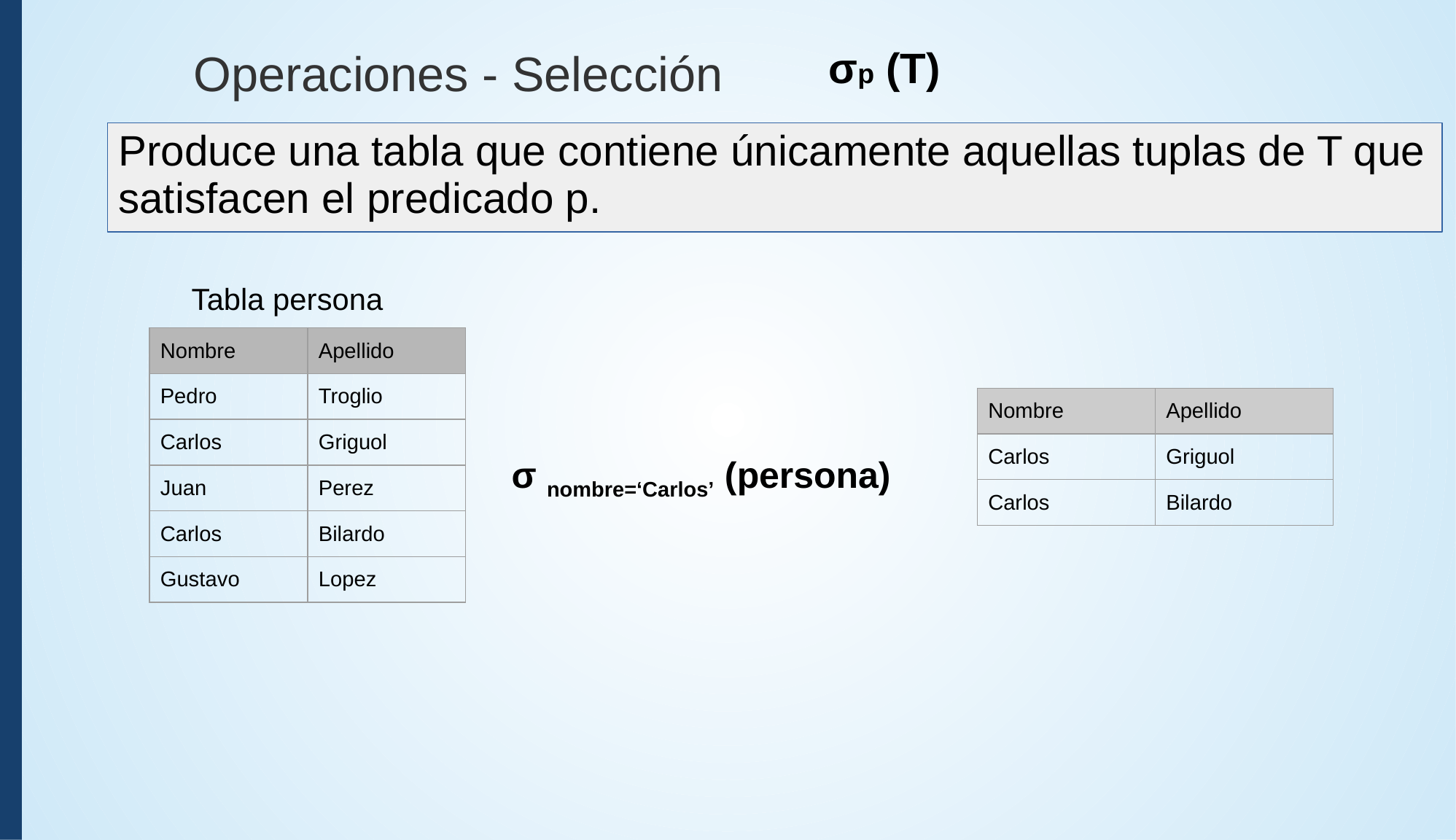

σp (T)
Operaciones - Selección
Produce una tabla que contiene únicamente aquellas tuplas de T que satisfacen el predicado p.
Tabla persona
| Nombre | Apellido |
| --- | --- |
| Pedro | Troglio |
| Carlos | Griguol |
| Juan | Perez |
| Carlos | Bilardo |
| Gustavo | Lopez |
| Nombre | Apellido |
| --- | --- |
| Carlos | Griguol |
| Carlos | Bilardo |
σ nombre=‘Carlos’ (persona)